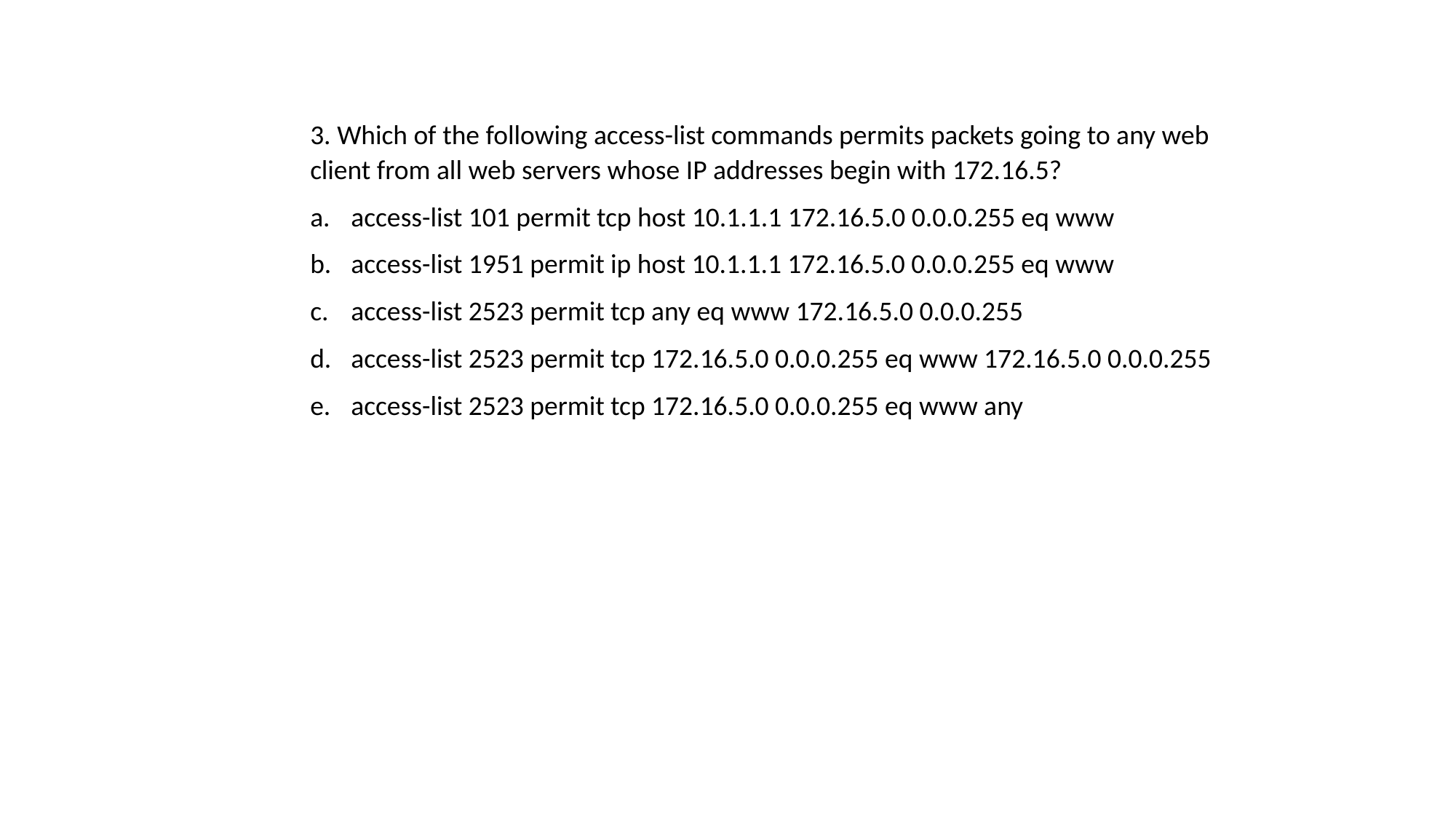

3. Which of the following access-list commands permits packets going to any web client from all web servers whose IP addresses begin with 172.16.5?
access-list 101 permit tcp host 10.1.1.1 172.16.5.0 0.0.0.255 eq www
access-list 1951 permit ip host 10.1.1.1 172.16.5.0 0.0.0.255 eq www
access-list 2523 permit tcp any eq www 172.16.5.0 0.0.0.255
access-list 2523 permit tcp 172.16.5.0 0.0.0.255 eq www 172.16.5.0 0.0.0.255
access-list 2523 permit tcp 172.16.5.0 0.0.0.255 eq www any